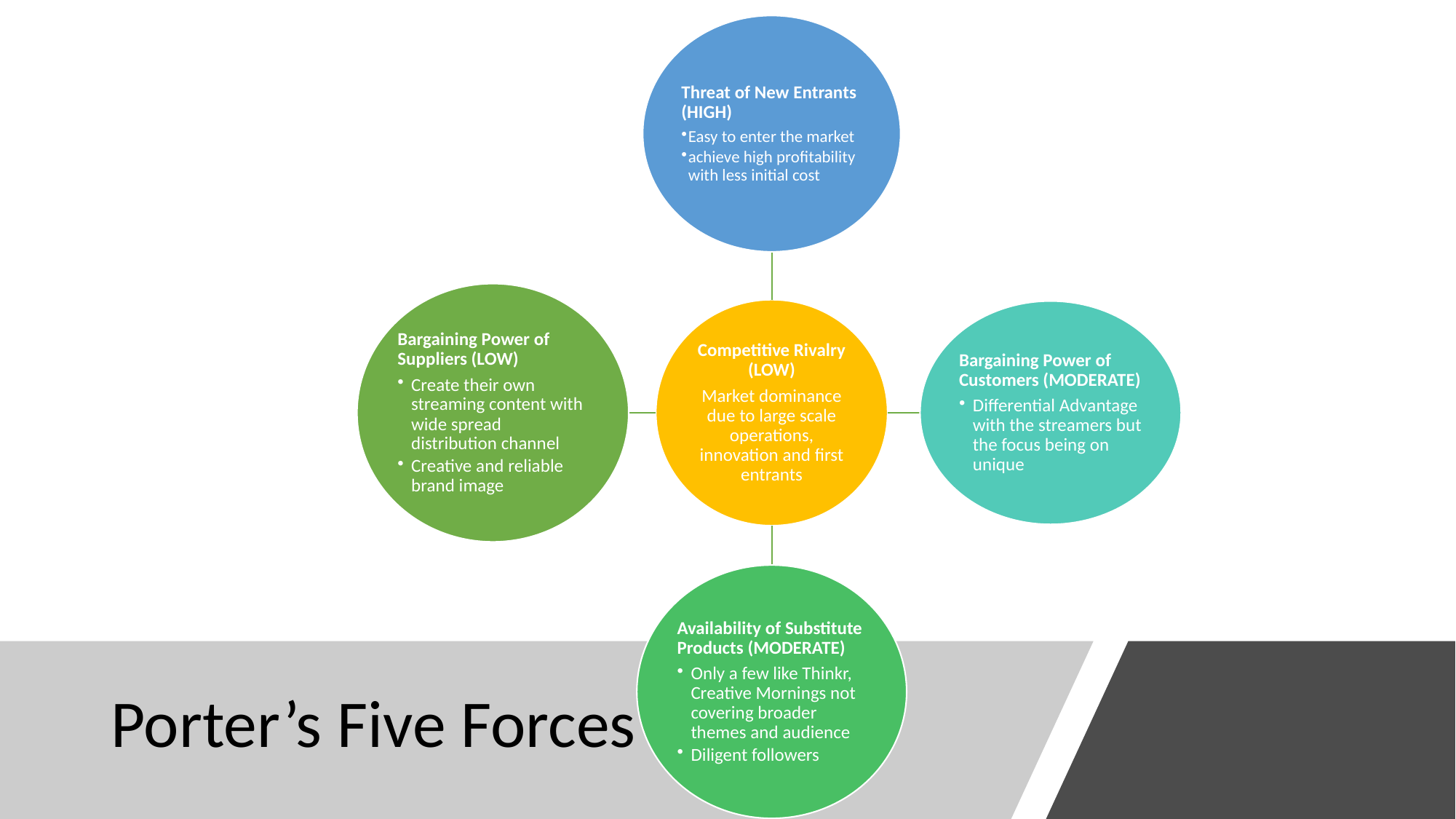

Competitive Rivalry (LOW)
Market dominance due to large scale operations, innovation and first entrants

Threat of New Entrants (HIGH)
Easy to enter the market
achieve high profitability with less initial cost

Bargaining Power of Customers (MODERATE)
Differential Advantage with the streamers but the focus being on unique

Availability of Substitute Products (MODERATE)
Only a few like Thinkr, Creative Mornings not covering broader themes and audience
Diligent followers

Bargaining Power of Suppliers (LOW)
Create their own streaming content with wide spread distribution channel
Creative and reliable brand image

# Porter’s Five Forces